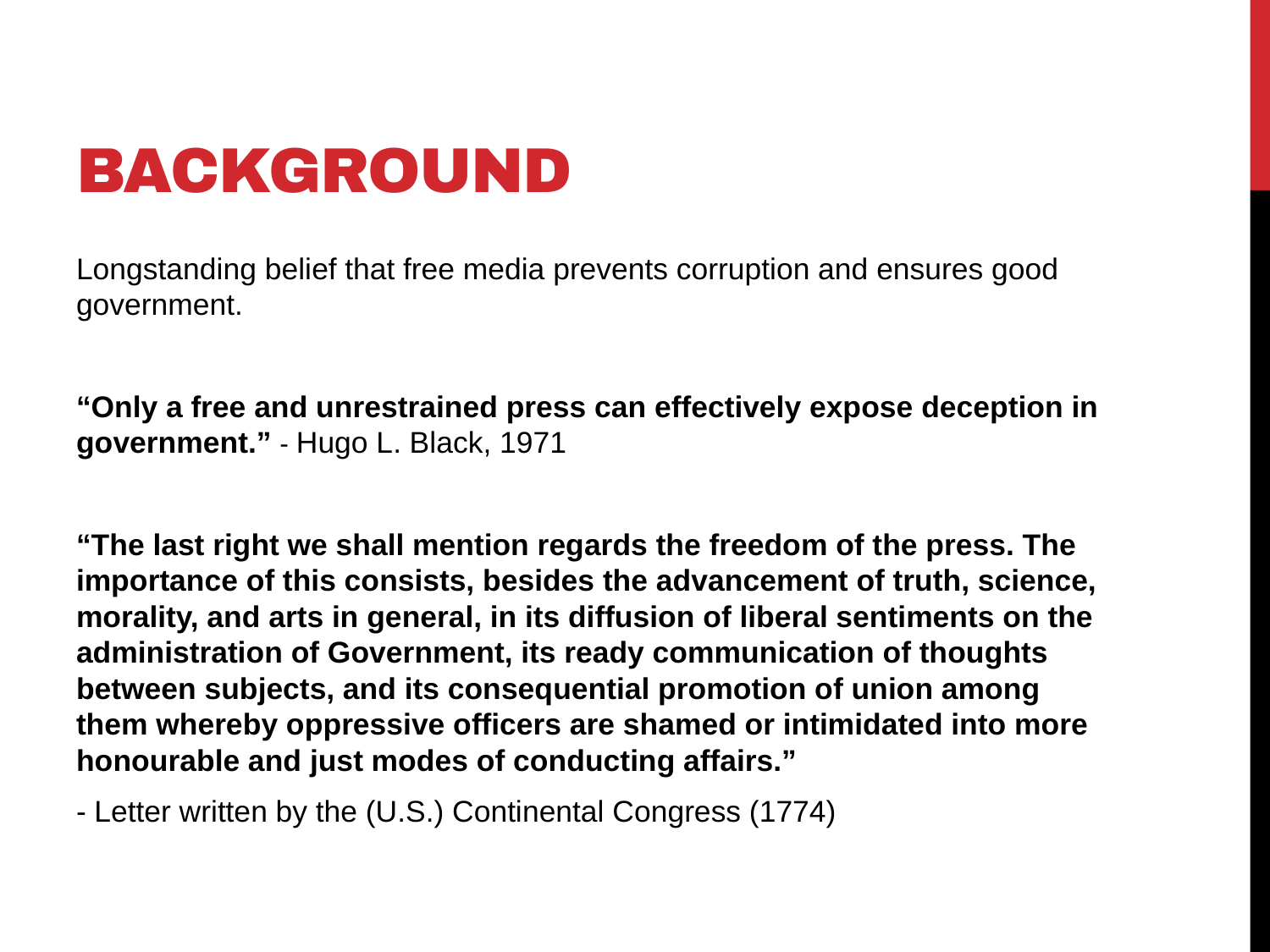

# Background
Longstanding belief that free media prevents corruption and ensures good government.

“Only a free and unrestrained press can effectively expose deception in government.” - Hugo L. Black, 1971

“The last right we shall mention regards the freedom of the press. The importance of this consists, besides the advancement of truth, science, morality, and arts in general, in its diffusion of liberal sentiments on the administration of Government, its ready communication of thoughts between subjects, and its consequential promotion of union among them whereby oppressive officers are shamed or intimidated into more honourable and just modes of conducting affairs.”
- Letter written by the (U.S.) Continental Congress (1774)